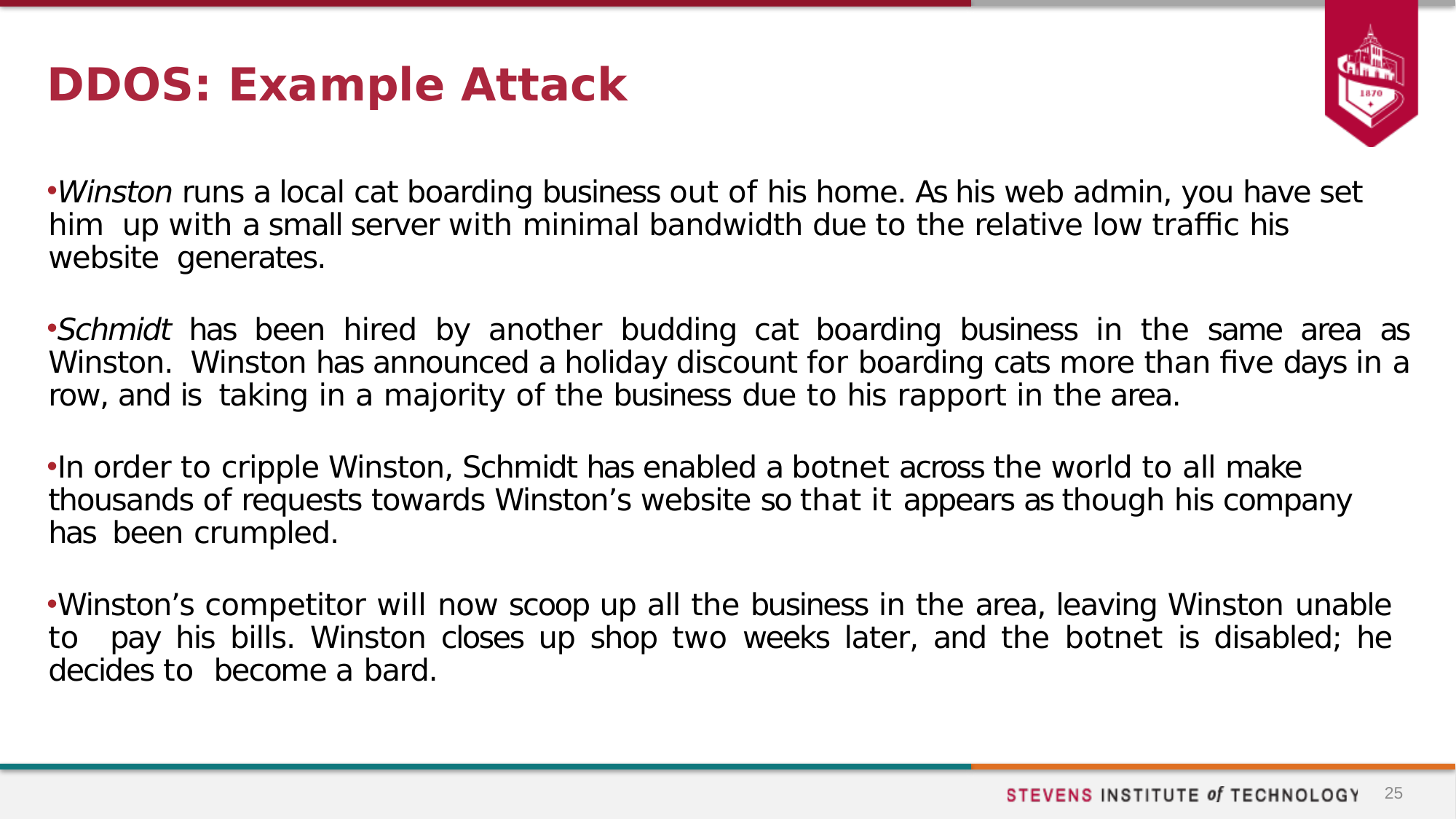

# DDOS: Example Attack
Winston runs a local cat boarding business out of his home. As his web admin, you have set him  up with a small server with minimal bandwidth due to the relative low traffic his website  generates.
Schmidt has been hired by another budding cat boarding business in the same area as Winston.  Winston has announced a holiday discount for boarding cats more than five days in a row, and is  taking in a majority of the business due to his rapport in the area.
In order to cripple Winston, Schmidt has enabled a botnet across the world to all make  thousands of requests towards Winston’s website so that it appears as though his company has  been crumpled.
Winston’s competitor will now scoop up all the business in the area, leaving Winston unable to  pay his bills. Winston closes up shop two weeks later, and the botnet is disabled; he decides to  become a bard.
25